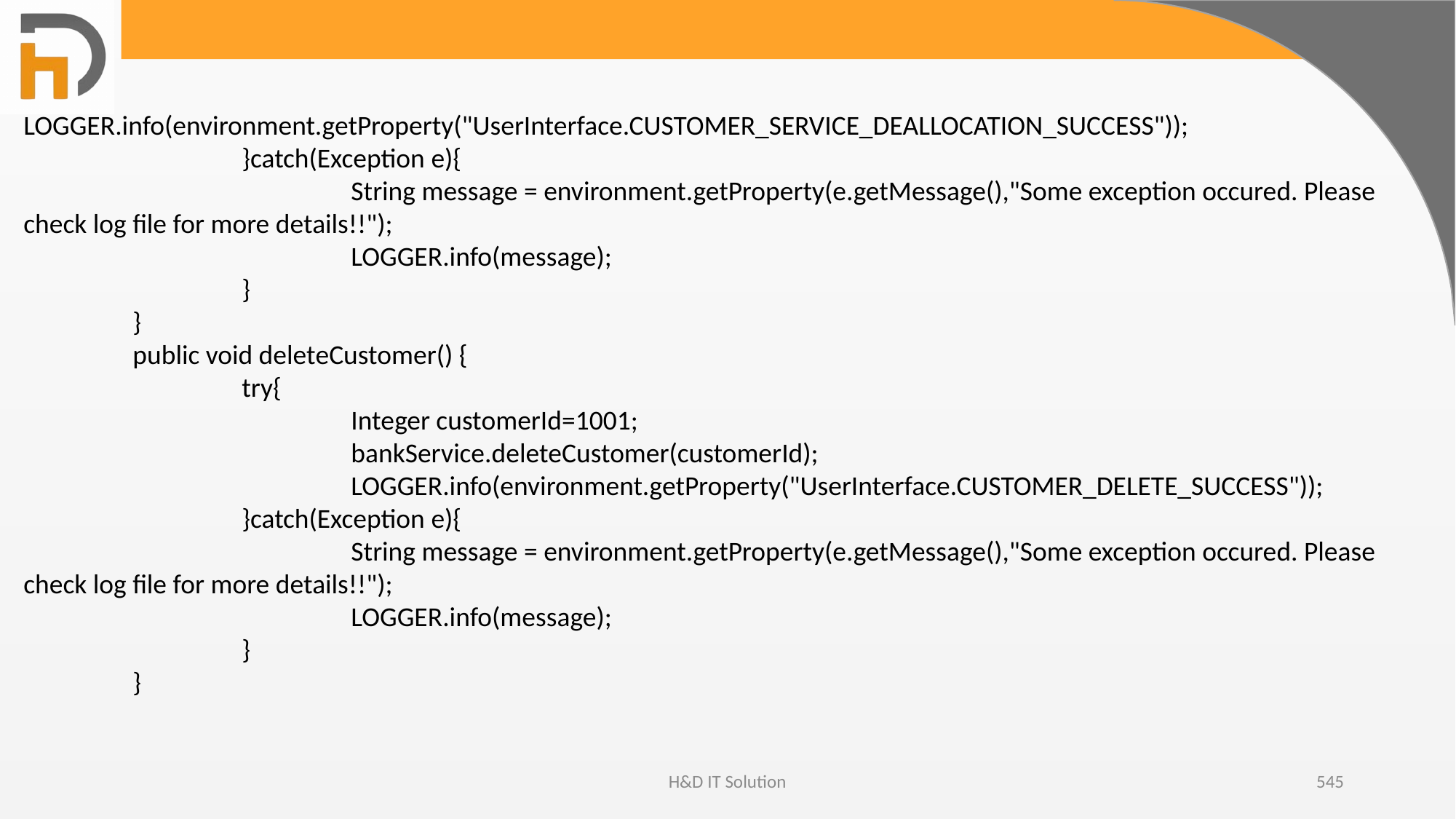

LOGGER.info(environment.getProperty("UserInterface.CUSTOMER_SERVICE_DEALLOCATION_SUCCESS"));
		}catch(Exception e){
			String message = environment.getProperty(e.getMessage(),"Some exception occured. Please check log file for more details!!");
			LOGGER.info(message);
		}
	}
	public void deleteCustomer() {
		try{
			Integer customerId=1001;
			bankService.deleteCustomer(customerId);
			LOGGER.info(environment.getProperty("UserInterface.CUSTOMER_DELETE_SUCCESS"));
		}catch(Exception e){
			String message = environment.getProperty(e.getMessage(),"Some exception occured. Please check log file for more details!!");
			LOGGER.info(message);
		}
	}

H&D IT Solution
545